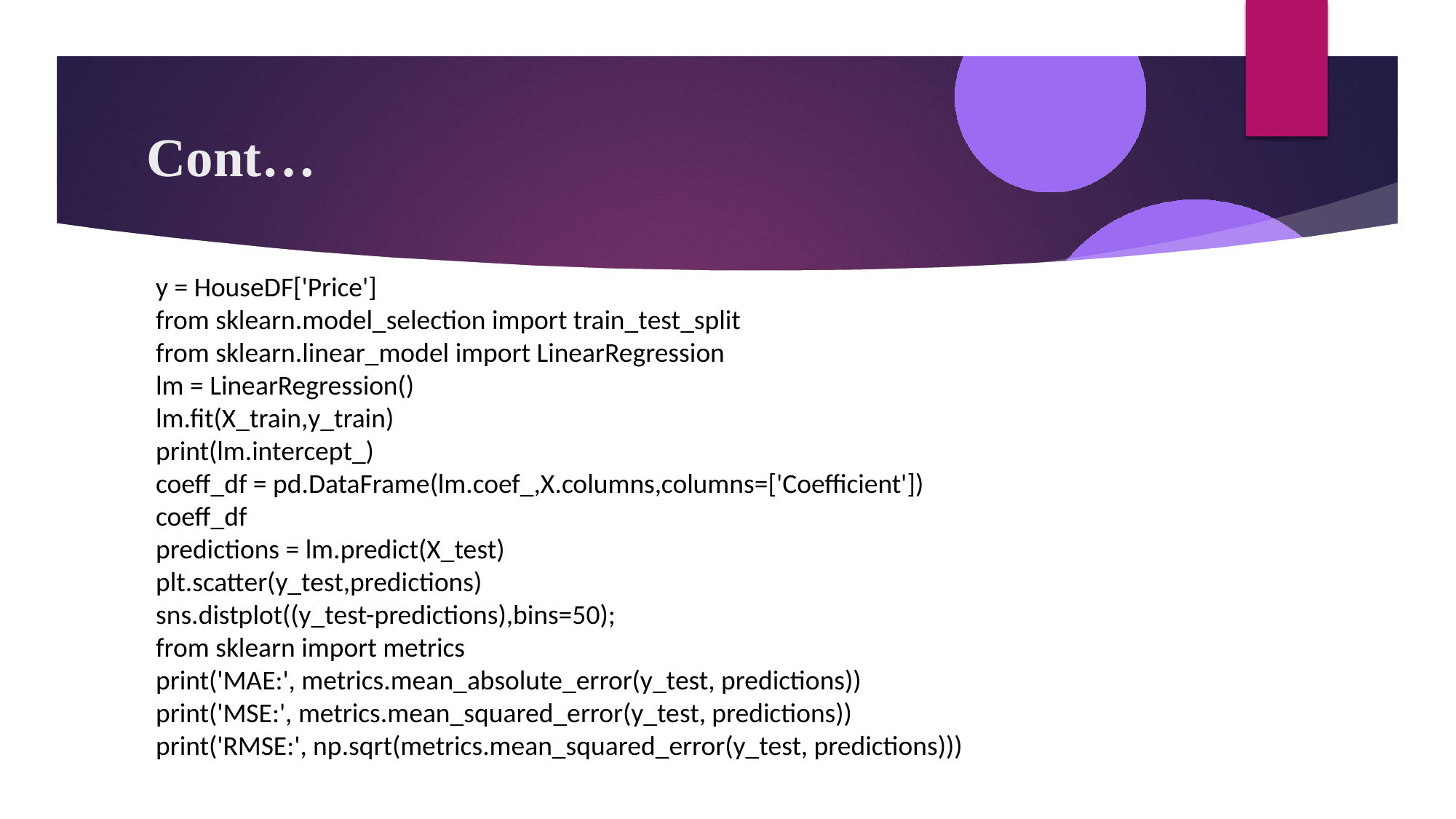

# Cont…
y = HouseDF['Price']
from sklearn.model_selection import train_test_split
from sklearn.linear_model import LinearRegression
lm = LinearRegression()
lm.fit(X_train,y_train)
print(lm.intercept_)
coeff_df = pd.DataFrame(lm.coef_,X.columns,columns=['Coefficient'])
coeff_df
predictions = lm.predict(X_test)
plt.scatter(y_test,predictions)
sns.distplot((y_test-predictions),bins=50);
from sklearn import metrics
print('MAE:', metrics.mean_absolute_error(y_test, predictions))
print('MSE:', metrics.mean_squared_error(y_test, predictions))
print('RMSE:', np.sqrt(metrics.mean_squared_error(y_test, predictions)))